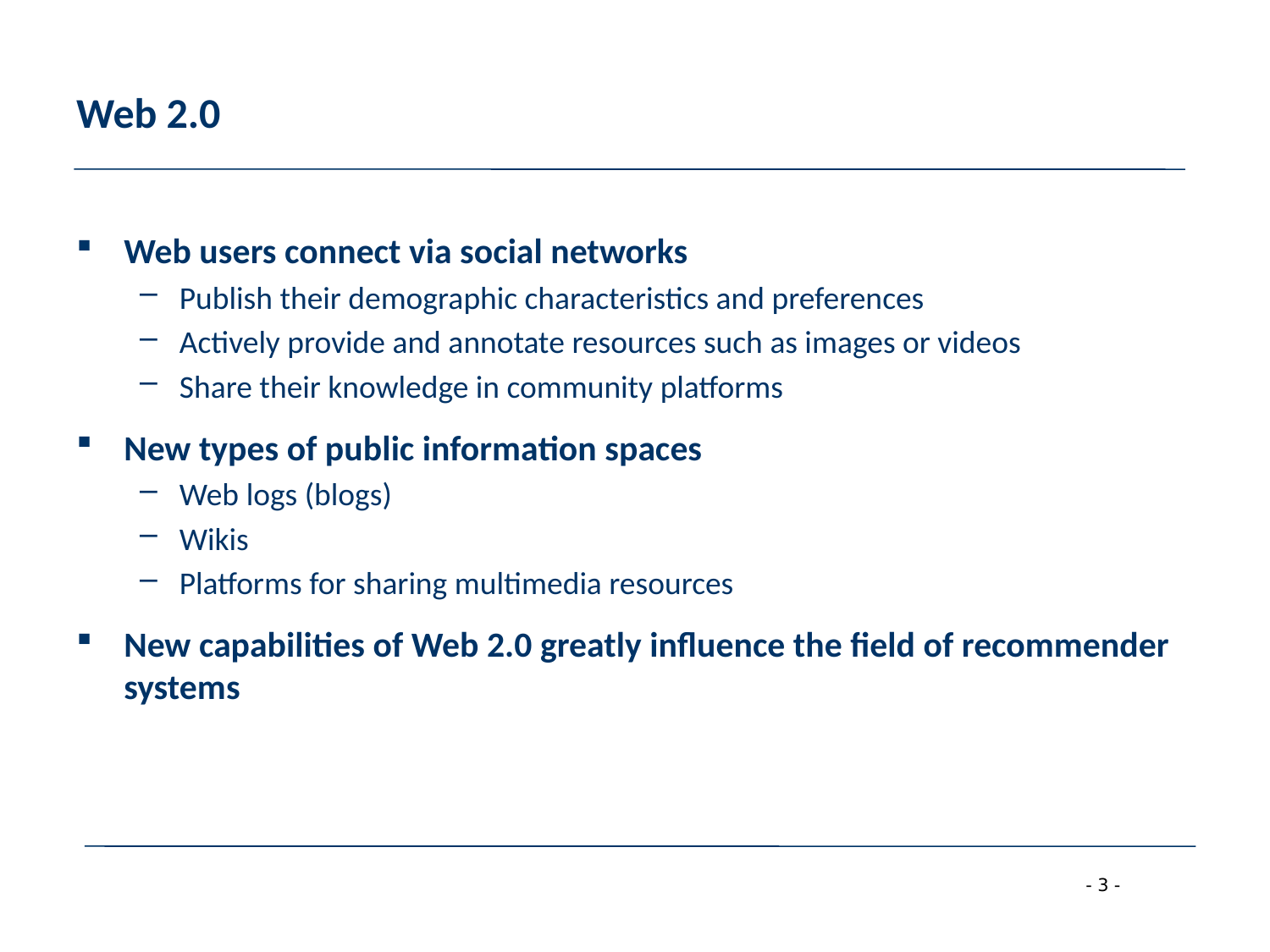

# Web 2.0
Web users connect via social networks
Publish their demographic characteristics and preferences
Actively provide and annotate resources such as images or videos
Share their knowledge in community platforms
New types of public information spaces
Web logs (blogs)
Wikis
Platforms for sharing multimedia resources
New capabilities of Web 2.0 greatly influence the field of recommender systems